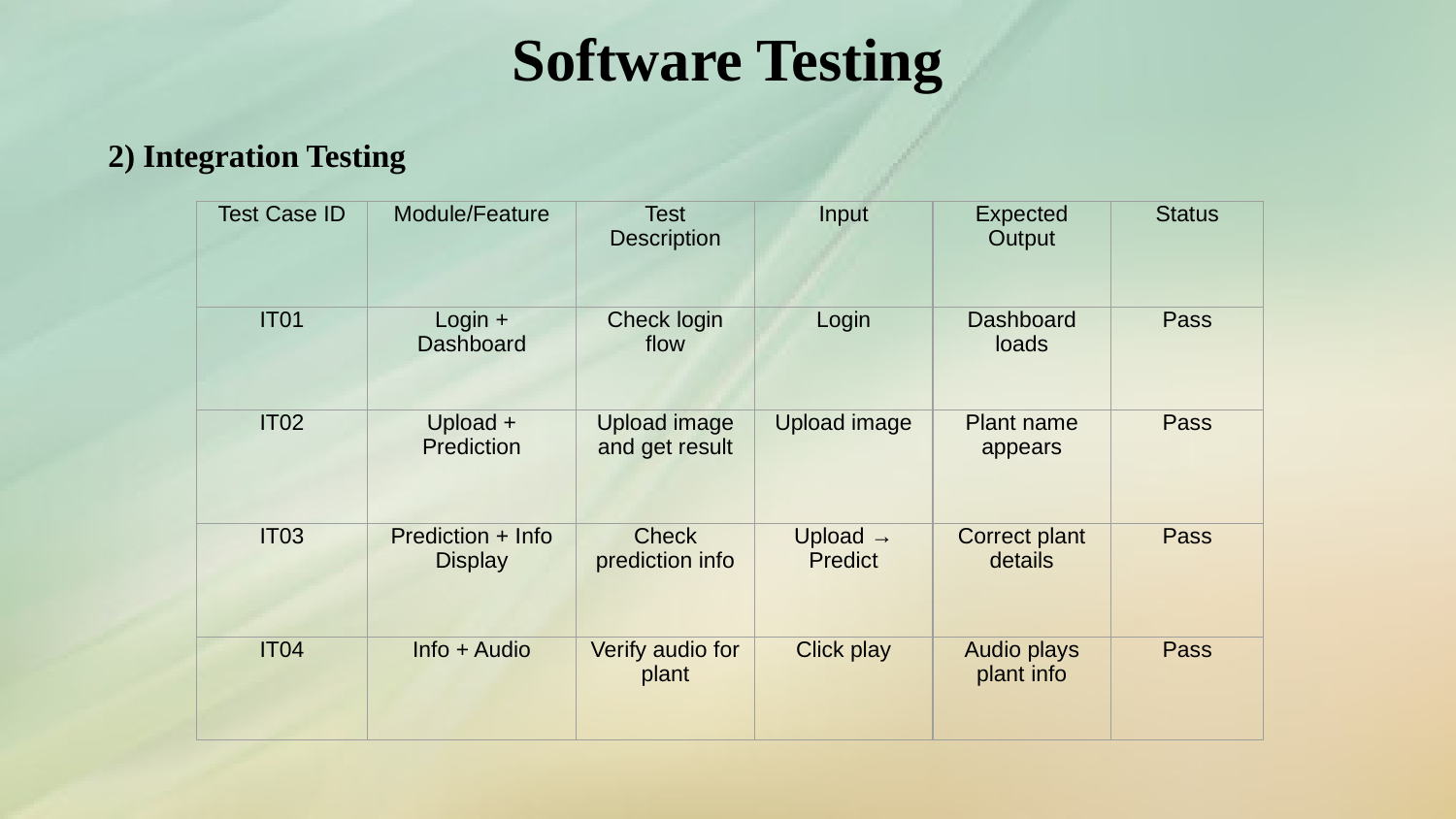

# Software Testing
2) Integration Testing
| Test Case ID | Module/Feature | Test Description | Input | Expected Output | Status |
| --- | --- | --- | --- | --- | --- |
| IT01 | Login + Dashboard | Check login flow | Login | Dashboard loads | Pass |
| IT02 | Upload + Prediction | Upload image and get result | Upload image | Plant name appears | Pass |
| IT03 | Prediction + Info Display | Check prediction info | Upload → Predict | Correct plant details | Pass |
| IT04 | Info + Audio | Verify audio for plant | Click play | Audio plays plant info | Pass |